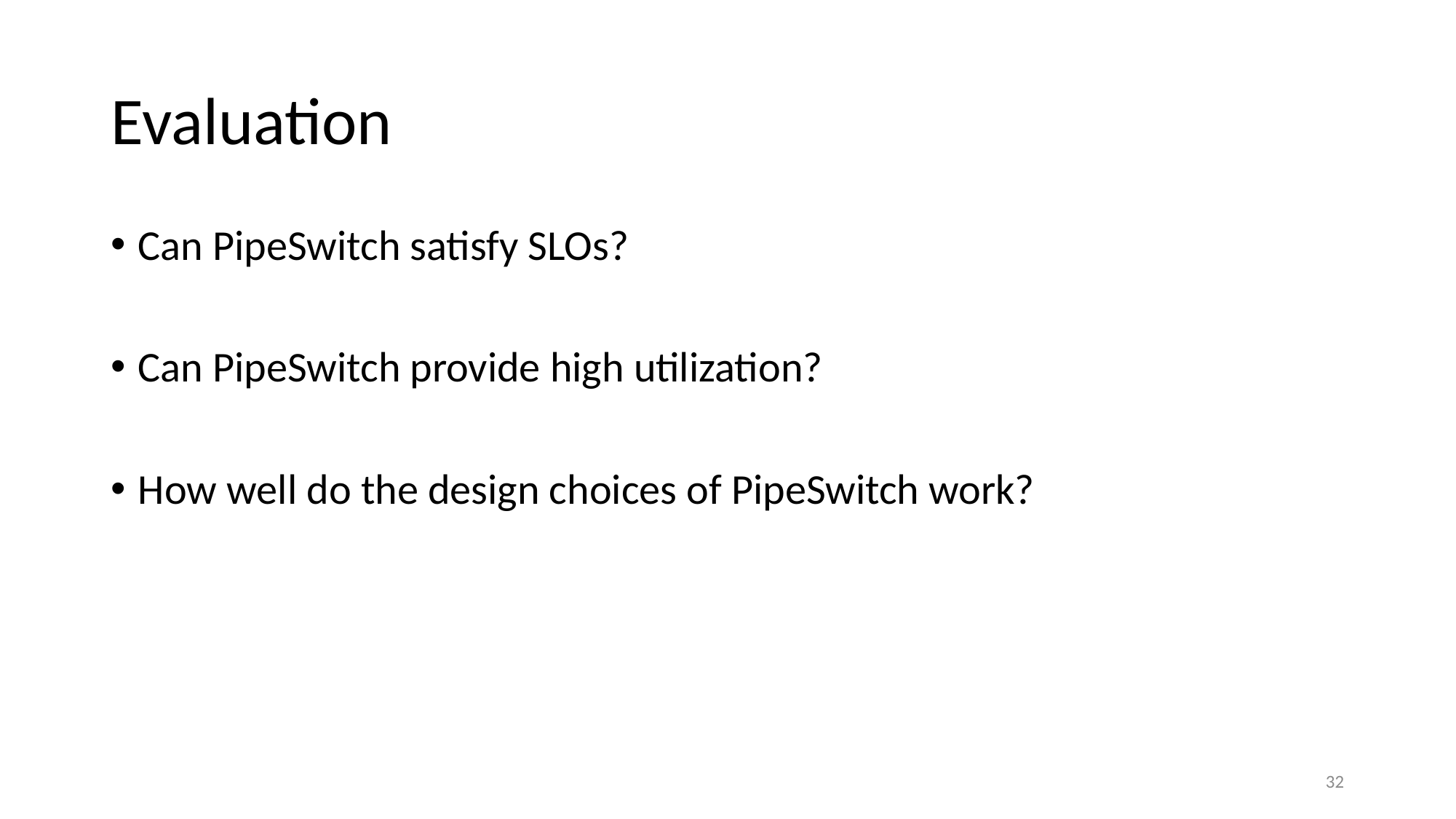

# Evaluation
Can PipeSwitch satisfy SLOs?

Can PipeSwitch provide high utilization?

How well do the design choices of PipeSwitch work?
32